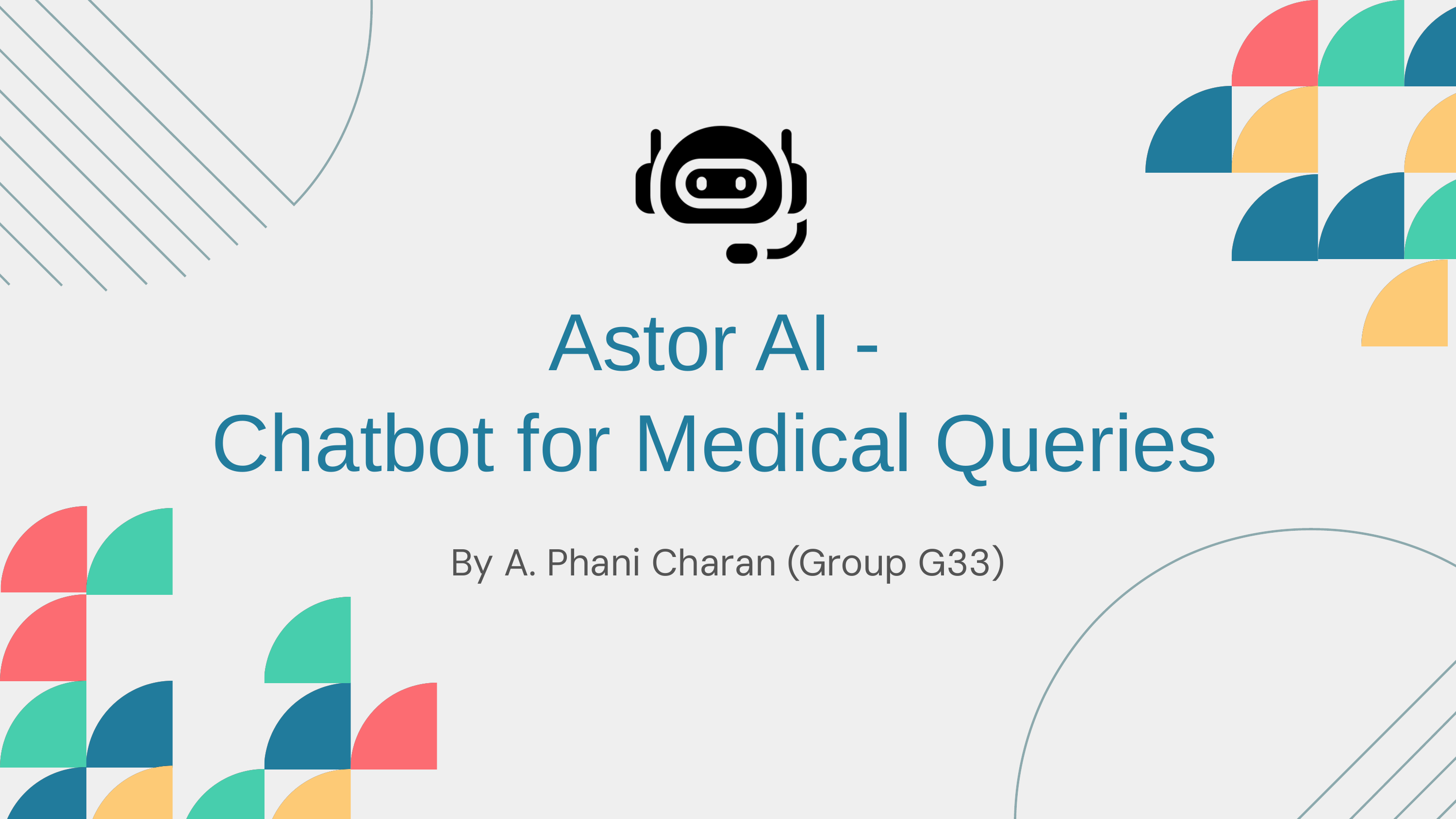

Astor AI -
Chatbot for Medical Queries

By A. Phani Charan (Group G33)